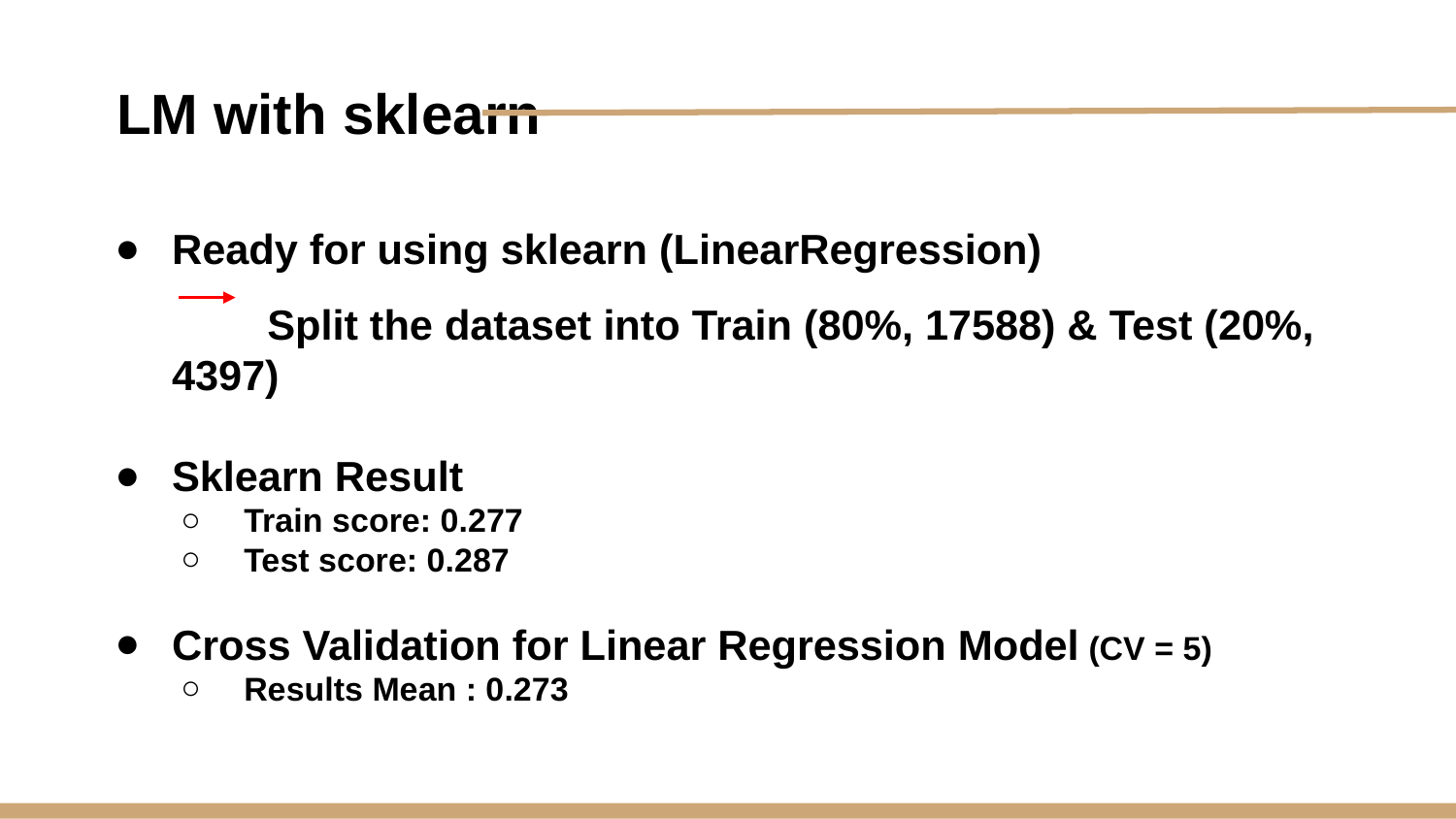

# LM with sklearn
Ready for using sklearn (LinearRegression)

  Split the dataset into Train (80%, 17588) & Test (20%, 4397)

Sklearn Result
Train score: 0.277
Test score: 0.287

Cross Validation for Linear Regression Model (CV = 5)
Results Mean : 0.273